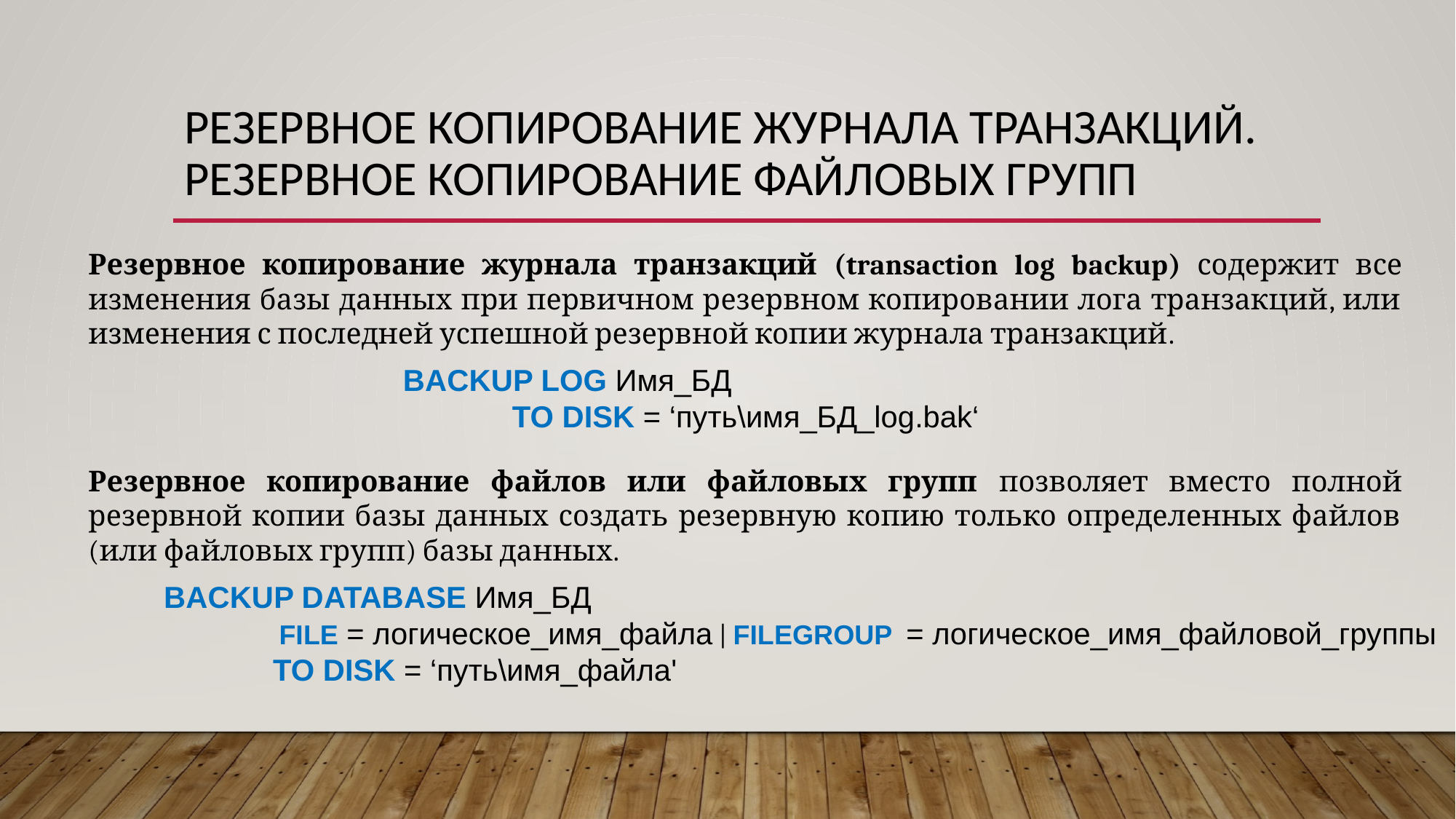

# Резервное копирование журнала транзакций. Резервное копирование файловых групп
Резервное копирование журнала транзакций (transaction log backup) содержит все изменения базы данных при первичном резервном копировании лога транзакций, или изменения с последней успешной резервной копии журнала транзакций.
BACKUP log Имя_БД
	TO DISK = ‘путь\имя_БД_log.bak‘
Резервное копирование файлов или файловых групп позволяет вместо полной резервной копии базы данных создать резервную копию только определенных файлов (или файловых групп) базы данных.
BACKUP DATABASE Имя_БД
	 FILE = логическое_имя_файла | filegroup  = логическое_имя_файловой_группы
	TO DISK = ‘путь\имя_файла'